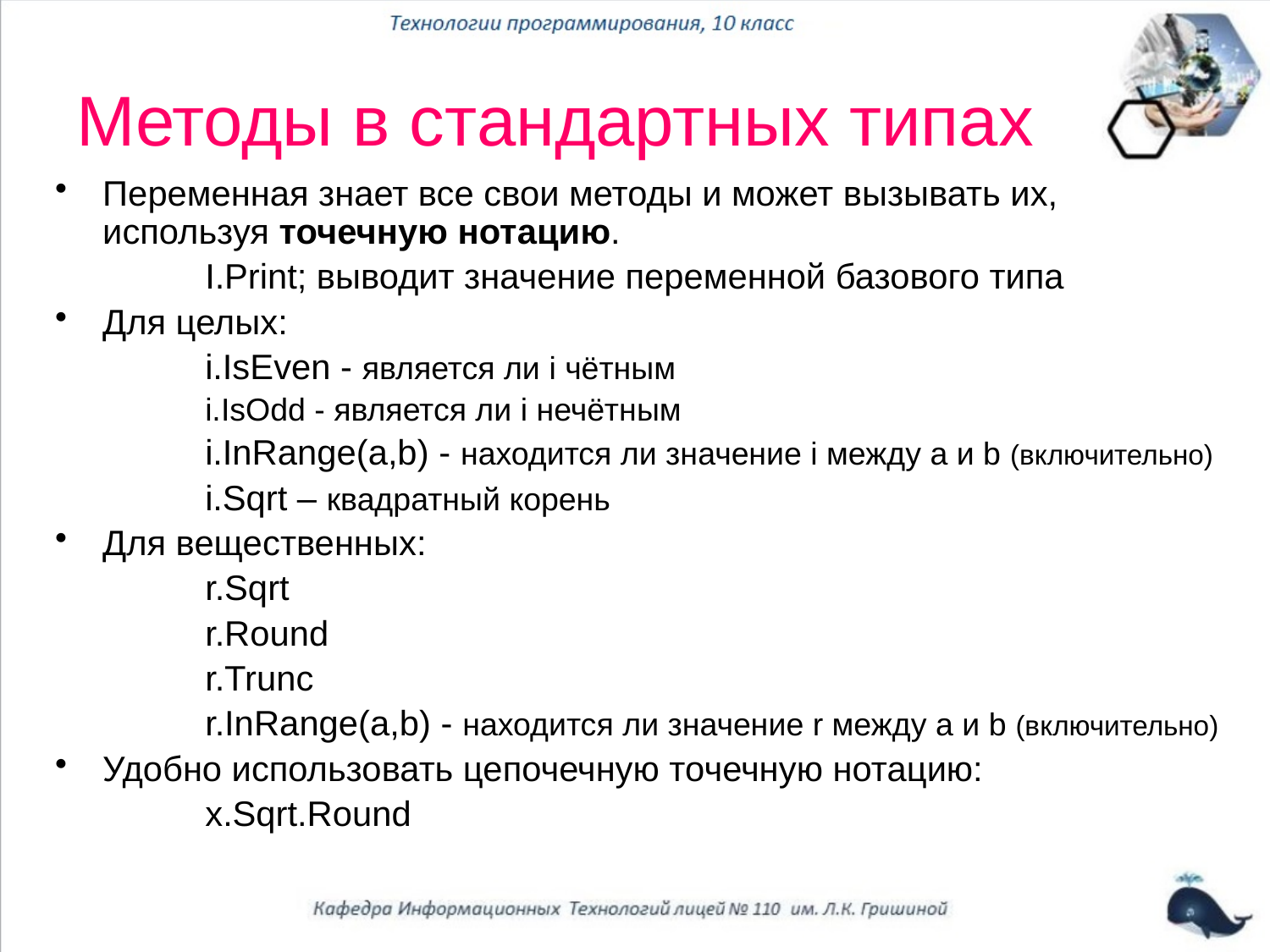

# Методы в стандартных типах
Переменная знает все свои методы и может вызывать их, используя точечную нотацию.
I.Print; выводит значение переменной базового типа
Для целых:
i.IsEven - является ли i чётным
i.IsOdd - является ли i нечётным
i.InRange(a,b) - находится ли значение i между a и b (включительно)
i.Sqrt – квадратный корень
Для вещественных:
r.Sqrt
r.Round
r.Trunc
r.InRange(a,b) - находится ли значение r между a и b (включительно)
Удобно использовать цепочечную точечную нотацию:
x.Sqrt.Round